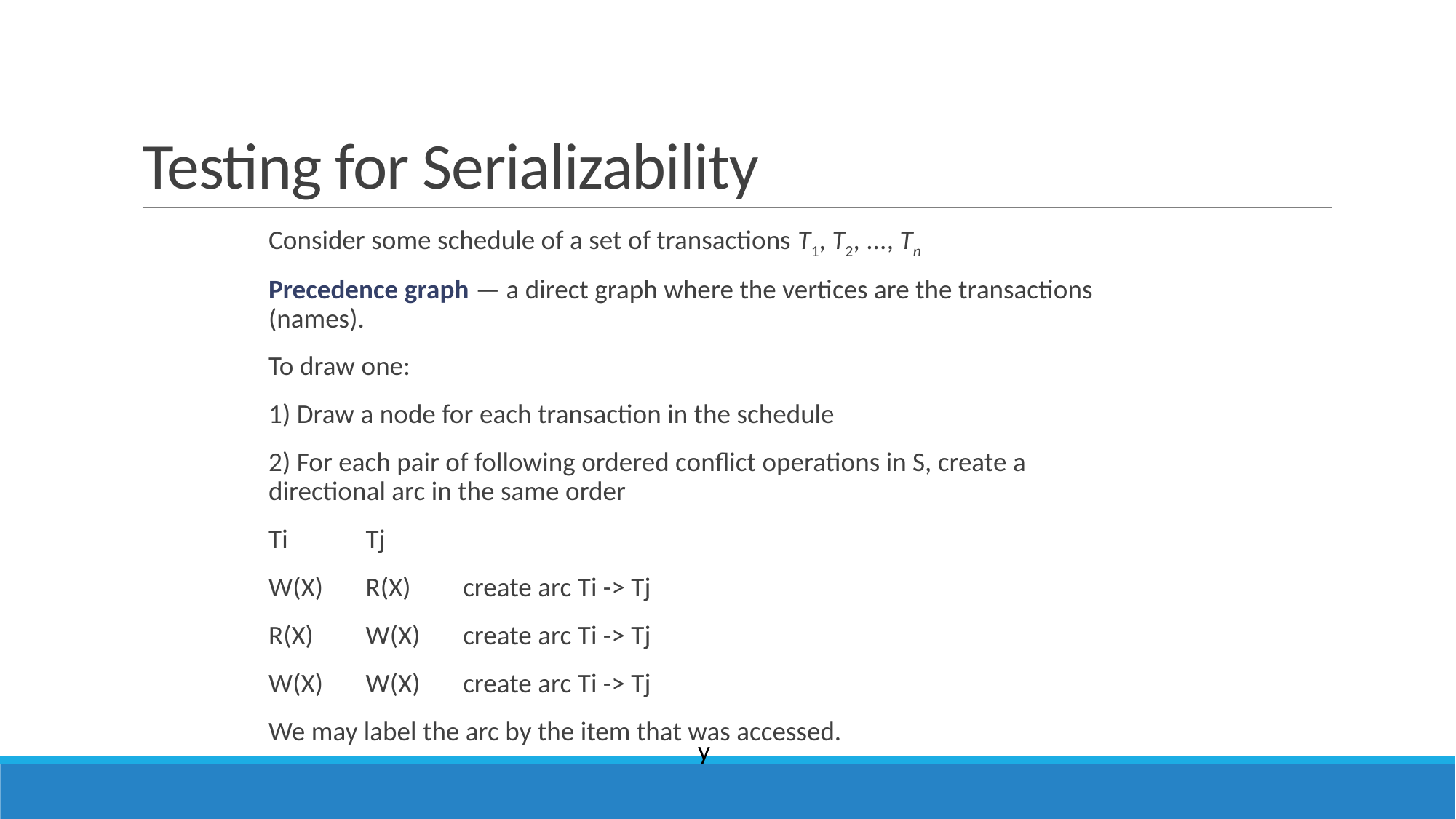

# Testing for Serializability
Consider some schedule of a set of transactions T1, T2, ..., Tn
Precedence graph — a direct graph where the vertices are the transactions (names).
To draw one:
1) Draw a node for each transaction in the schedule
2) For each pair of following ordered conflict operations in S, create a directional arc in the same order
Ti 		Tj
W(X) 	R(X) 	create arc Ti -> Tj
R(X) 	W(X) 	create arc Ti -> Tj
W(X) 	W(X) 	create arc Ti -> Tj
We may label the arc by the item that was accessed.
y